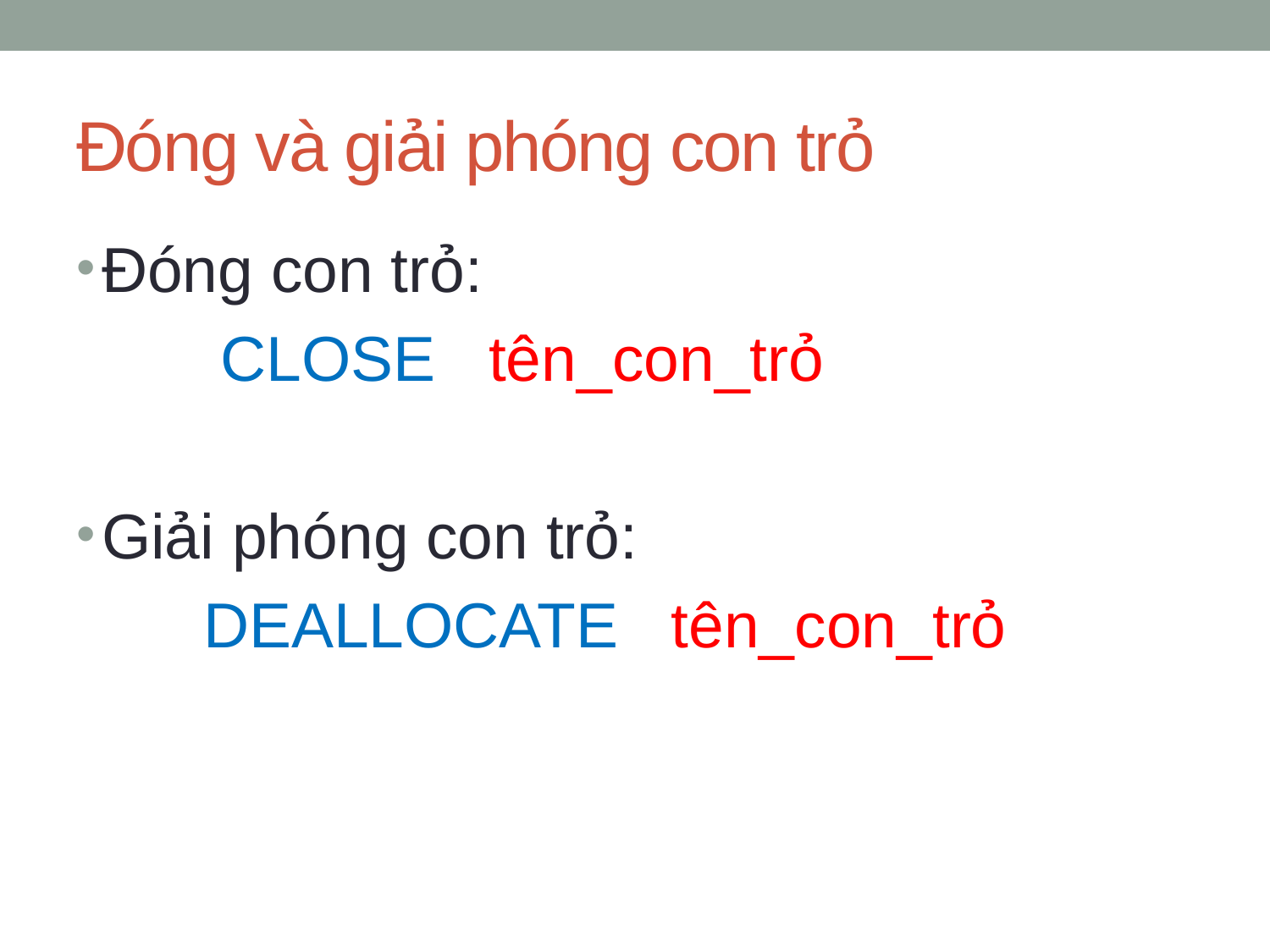

# Đóng và giải phóng con trỏ
Đóng con trỏ:
	 CLOSE   tên_con_trỏ

Giải phóng con trỏ:
	DEALLOCATE   tên_con_trỏ